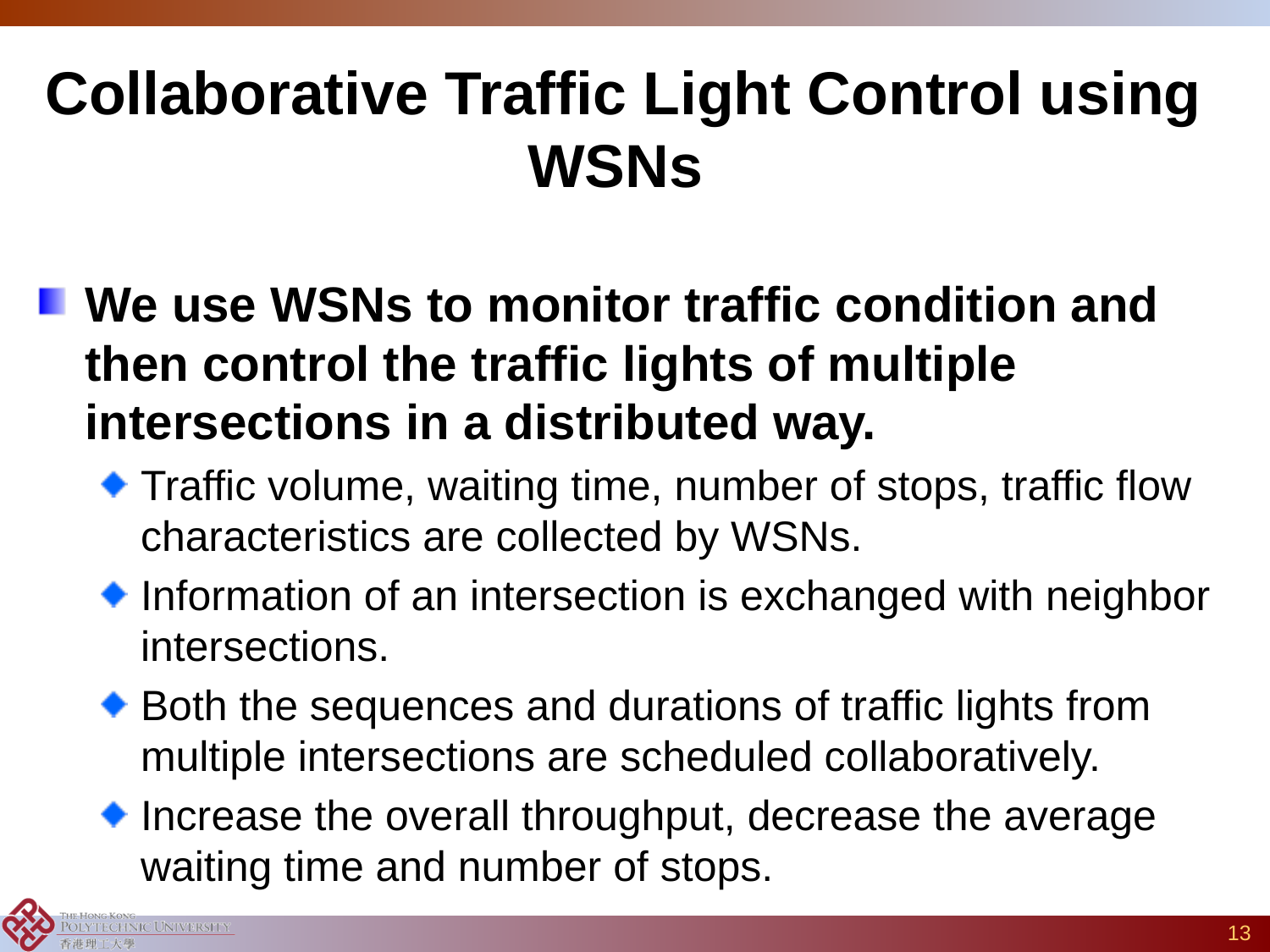

Collaborative Traffic Light Control using WSNs
We use WSNs to monitor traffic condition and then control the traffic lights of multiple intersections in a distributed way.
Traffic volume, waiting time, number of stops, traffic flow characteristics are collected by WSNs.
Information of an intersection is exchanged with neighbor intersections.
Both the sequences and durations of traffic lights from multiple intersections are scheduled collaboratively.
Increase the overall throughput, decrease the average waiting time and number of stops.